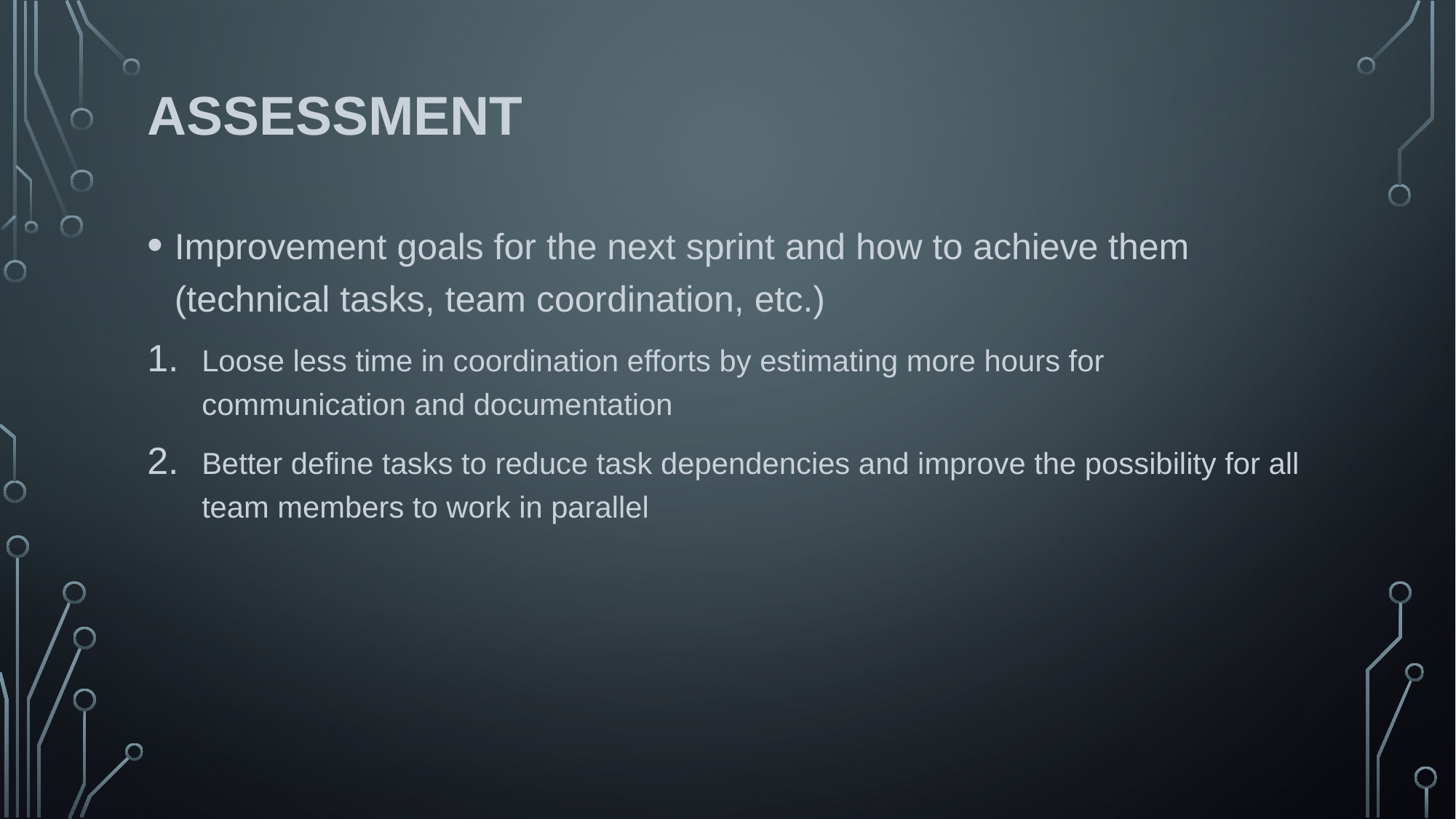

# Assessment
Improvement goals for the next sprint and how to achieve them (technical tasks, team coordination, etc.)
Loose less time in coordination efforts by estimating more hours for communication and documentation
Better define tasks to reduce task dependencies and improve the possibility for all team members to work in parallel